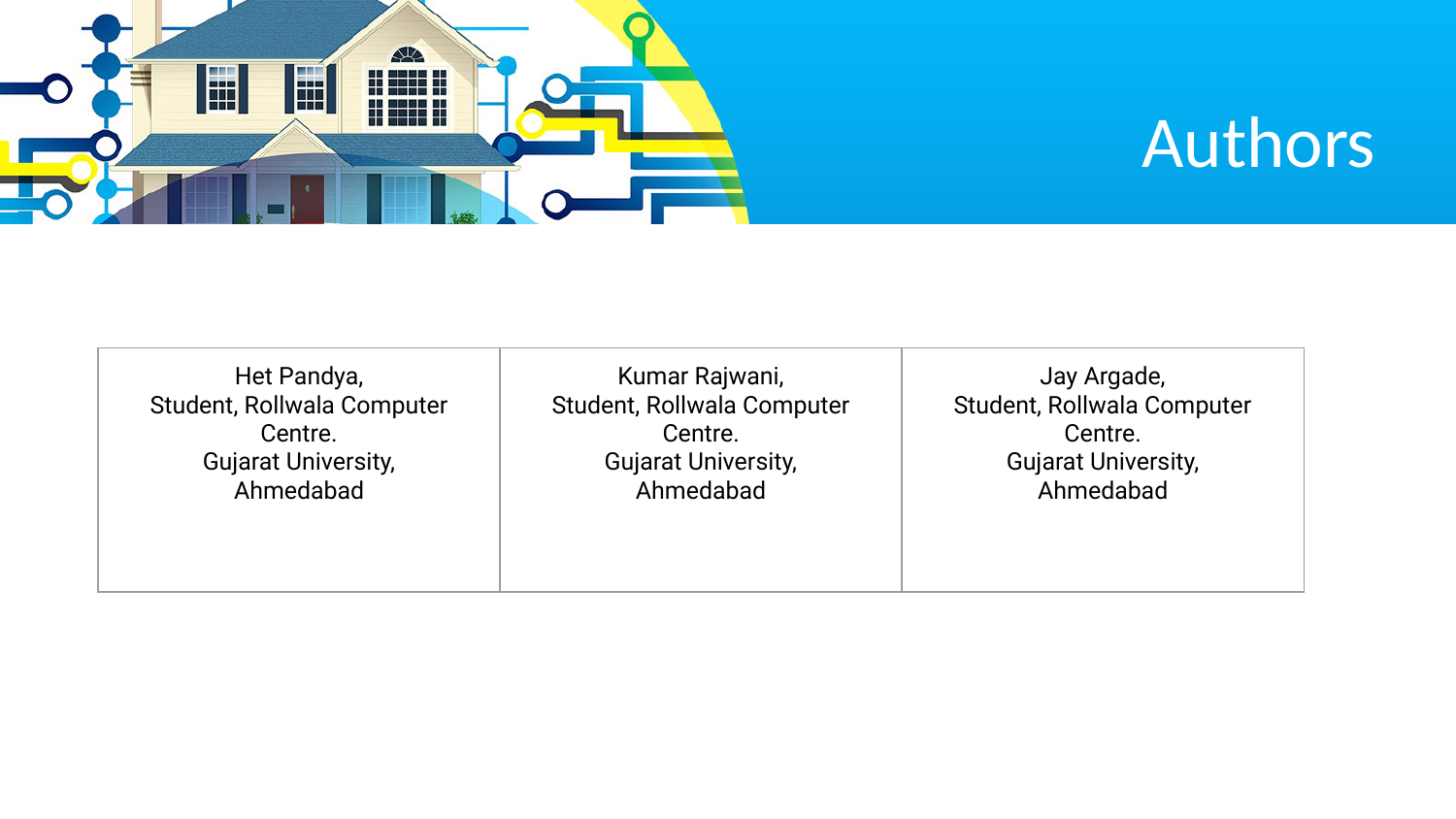

# Authors
| Het Pandya, Student, Rollwala Computer Centre. Gujarat University, Ahmedabad | Kumar Rajwani, Student, Rollwala Computer Centre. Gujarat University, Ahmedabad | Jay Argade, Student, Rollwala Computer Centre. Gujarat University, Ahmedabad |
| --- | --- | --- |